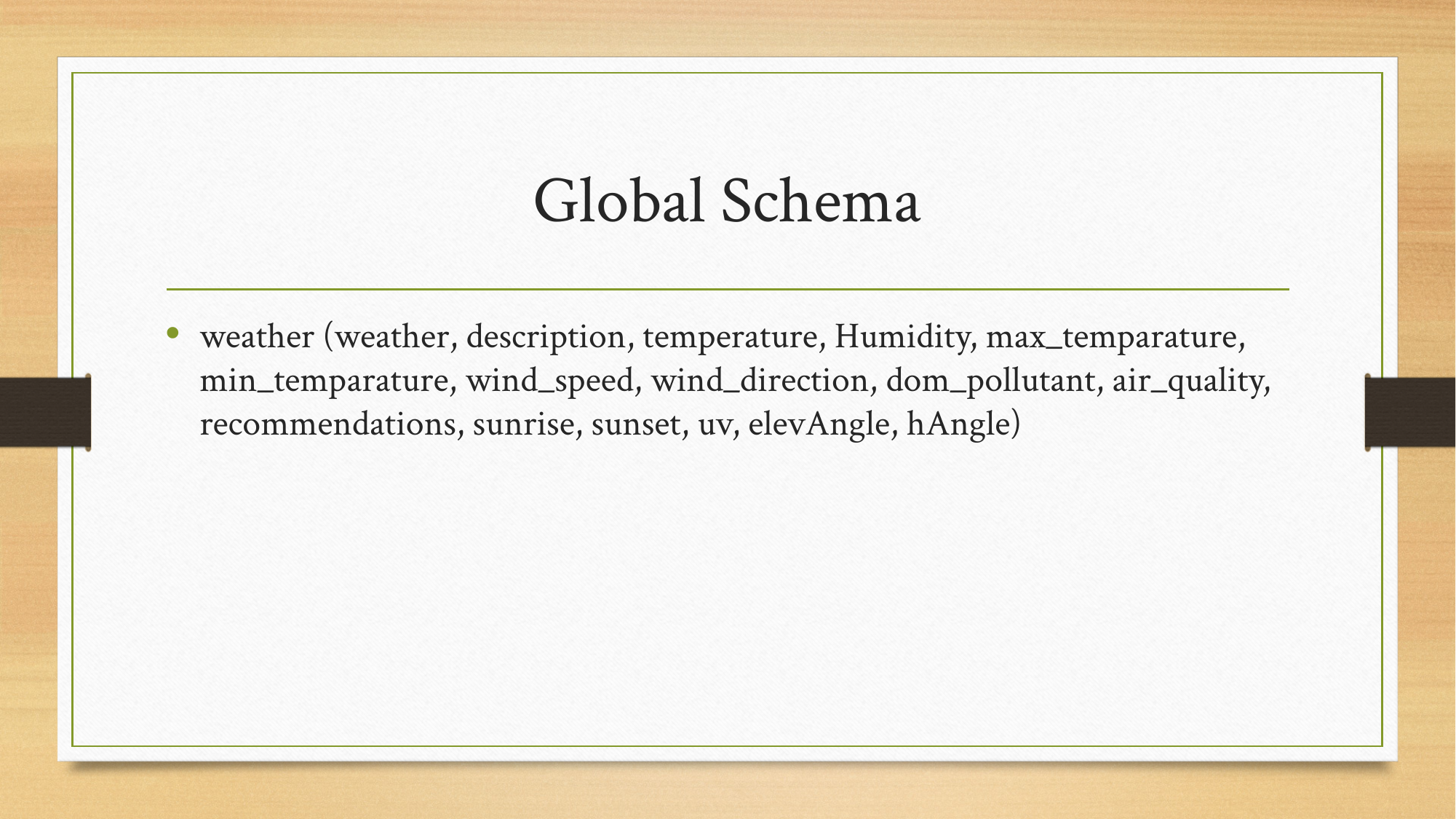

# Global Schema
weather (weather, description, temperature, Humidity, max_temparature, min_temparature, wind_speed, wind_direction, dom_pollutant, air_quality, recommendations, sunrise, sunset, uv, elevAngle, hAngle)